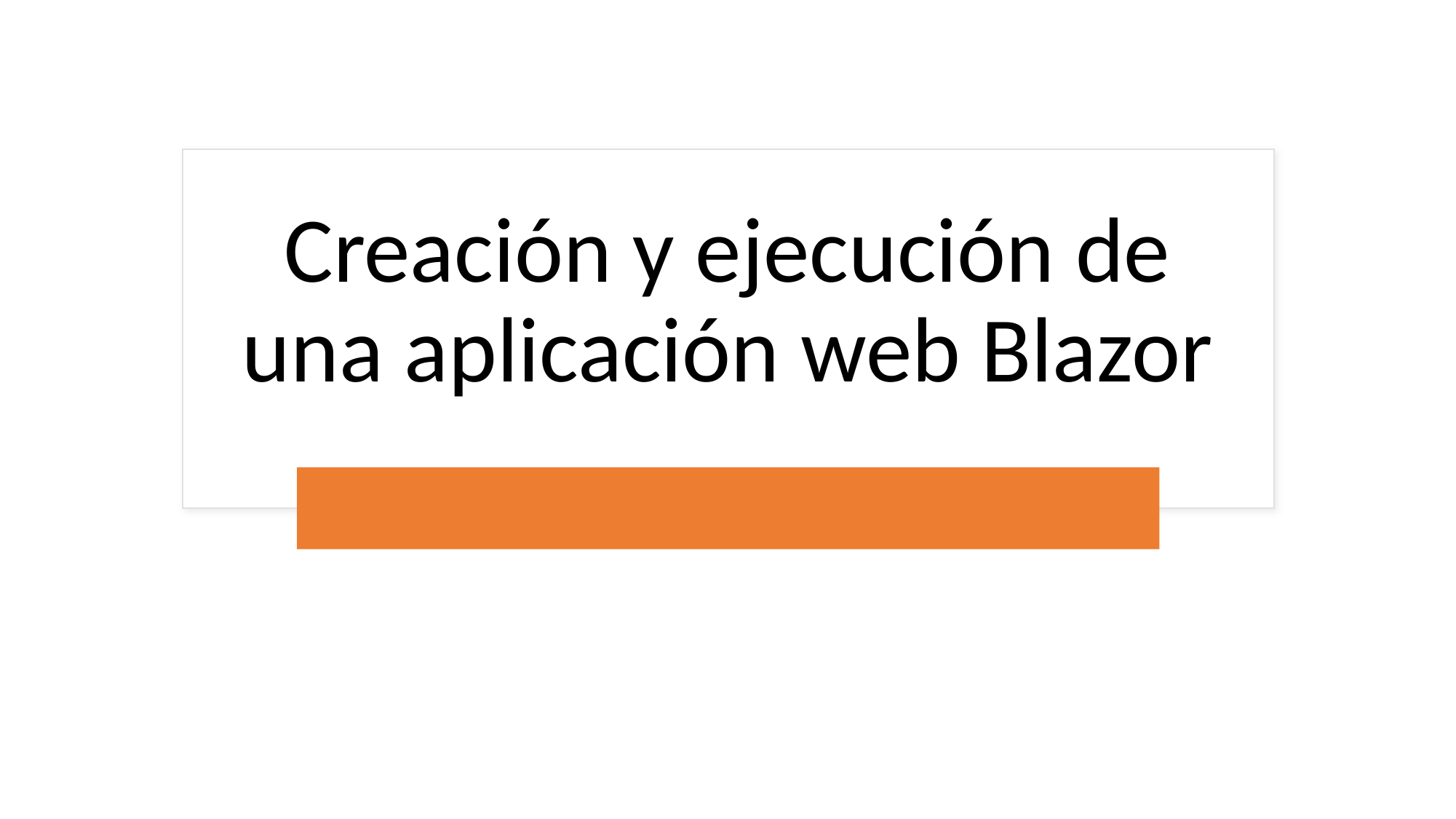

# Creación y ejecución de una aplicación web Blazor